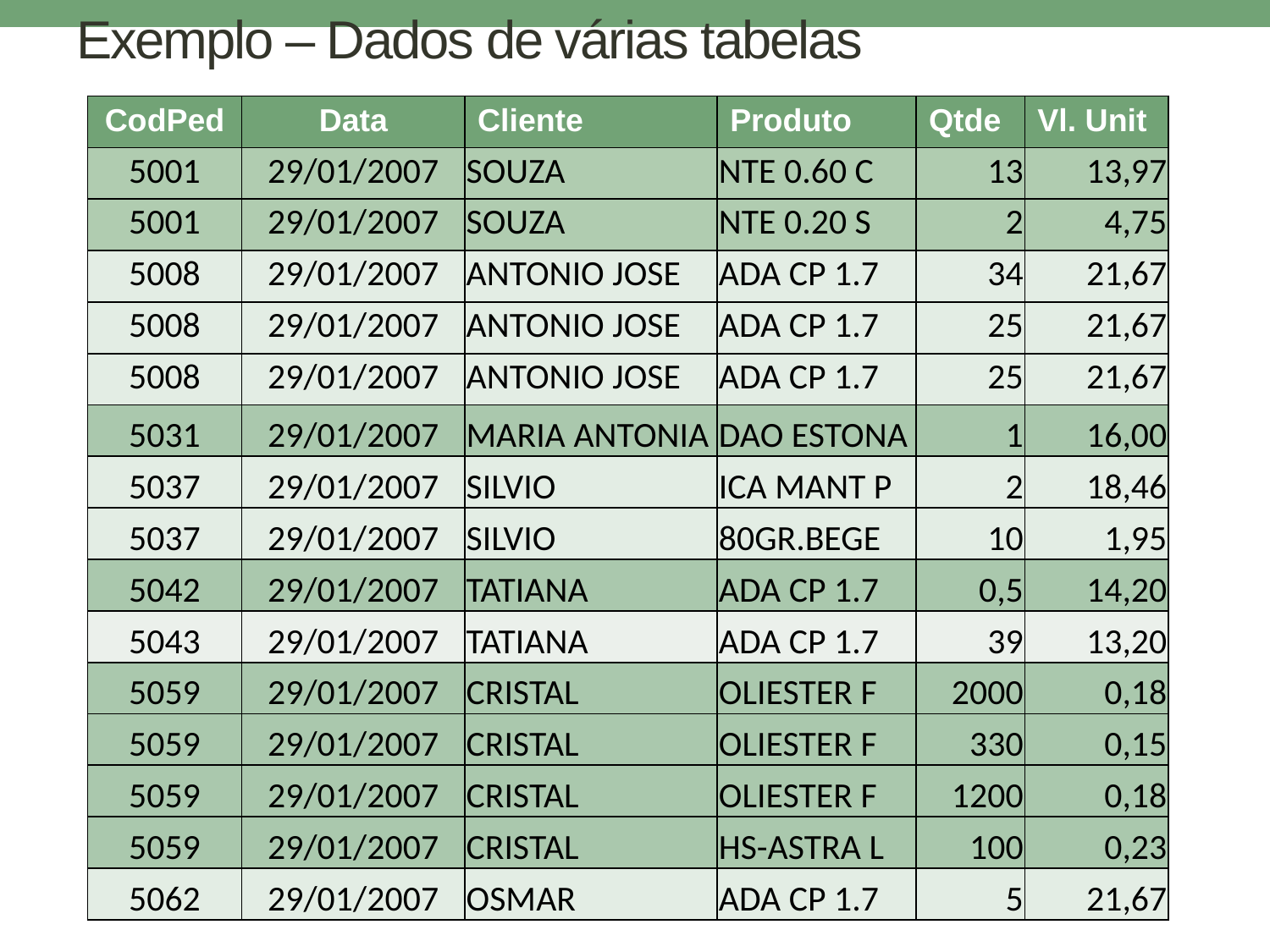

# Exemplo – Dados de várias tabelas
| CodPed | Data | Cliente | Produto | Qtde | Vl. Unit |
| --- | --- | --- | --- | --- | --- |
| 5001 | 29/01/2007 | SOUZA | NTE 0.60 C | 13 | 13,97 |
| 5001 | 29/01/2007 | SOUZA | NTE 0.20 S | 2 | 4,75 |
| 5008 | 29/01/2007 | ANTONIO JOSE | ADA CP 1.7 | 34 | 21,67 |
| 5008 | 29/01/2007 | ANTONIO JOSE | ADA CP 1.7 | 25 | 21,67 |
| 5008 | 29/01/2007 | ANTONIO JOSE | ADA CP 1.7 | 25 | 21,67 |
| 5031 | 29/01/2007 | MARIA ANTONIA | DAO ESTONA | 1 | 16,00 |
| 5037 | 29/01/2007 | SILVIO | ICA MANT P | 2 | 18,46 |
| 5037 | 29/01/2007 | SILVIO | 80GR.BEGE | 10 | 1,95 |
| 5042 | 29/01/2007 | TATIANA | ADA CP 1.7 | 0,5 | 14,20 |
| 5043 | 29/01/2007 | TATIANA | ADA CP 1.7 | 39 | 13,20 |
| 5059 | 29/01/2007 | CRISTAL | OLIESTER F | 2000 | 0,18 |
| 5059 | 29/01/2007 | CRISTAL | OLIESTER F | 330 | 0,15 |
| 5059 | 29/01/2007 | CRISTAL | OLIESTER F | 1200 | 0,18 |
| 5059 | 29/01/2007 | CRISTAL | HS-ASTRA L | 100 | 0,23 |
| 5062 | 29/01/2007 | OSMAR | ADA CP 1.7 | 5 | 21,67 |